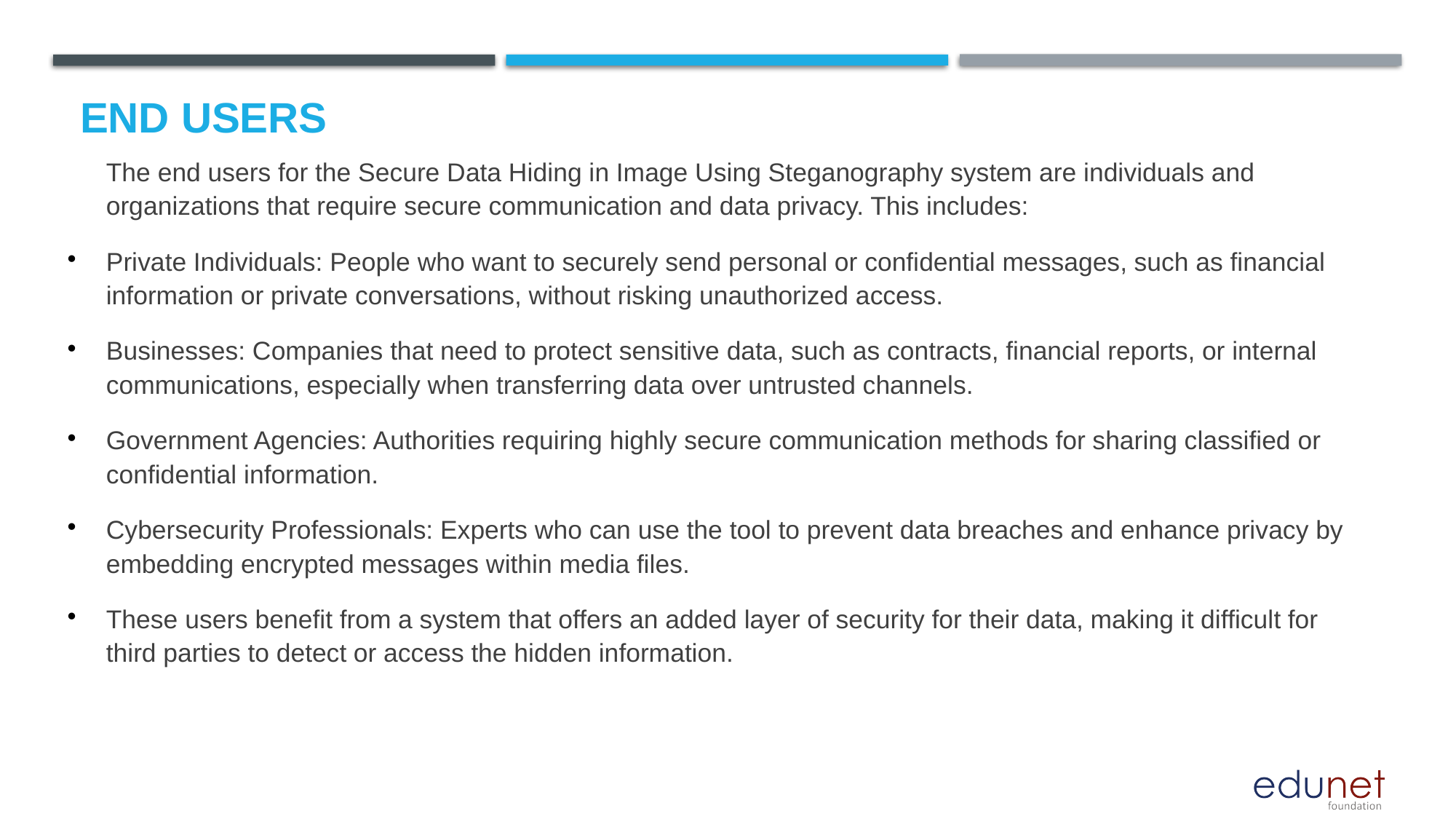

# End users
The end users for the Secure Data Hiding in Image Using Steganography system are individuals and organizations that require secure communication and data privacy. This includes:
Private Individuals: People who want to securely send personal or confidential messages, such as financial information or private conversations, without risking unauthorized access.
Businesses: Companies that need to protect sensitive data, such as contracts, financial reports, or internal communications, especially when transferring data over untrusted channels.
Government Agencies: Authorities requiring highly secure communication methods for sharing classified or confidential information.
Cybersecurity Professionals: Experts who can use the tool to prevent data breaches and enhance privacy by embedding encrypted messages within media files.
These users benefit from a system that offers an added layer of security for their data, making it difficult for third parties to detect or access the hidden information.